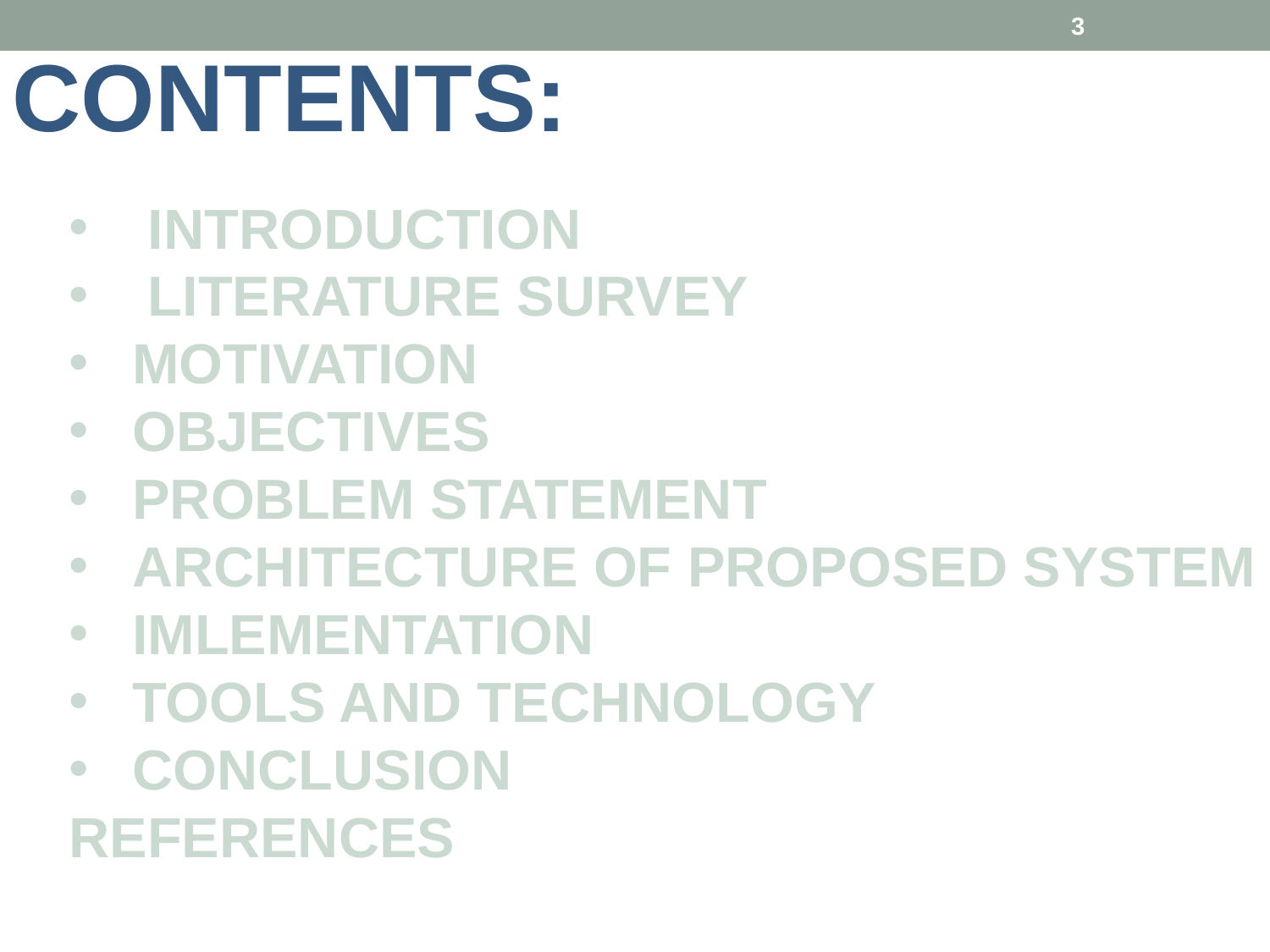

3
Contents:

 INTRODUCTION
 LITERATURE SURVEY
MOTIVATION
OBJECTIVES
PROBLEM STATEMENT
ARCHITECTURE OF PROPOSED SYSTEM
IMLEMENTATION
TOOLS AND TECHNOLOGY
CONCLUSION
REFERENCES